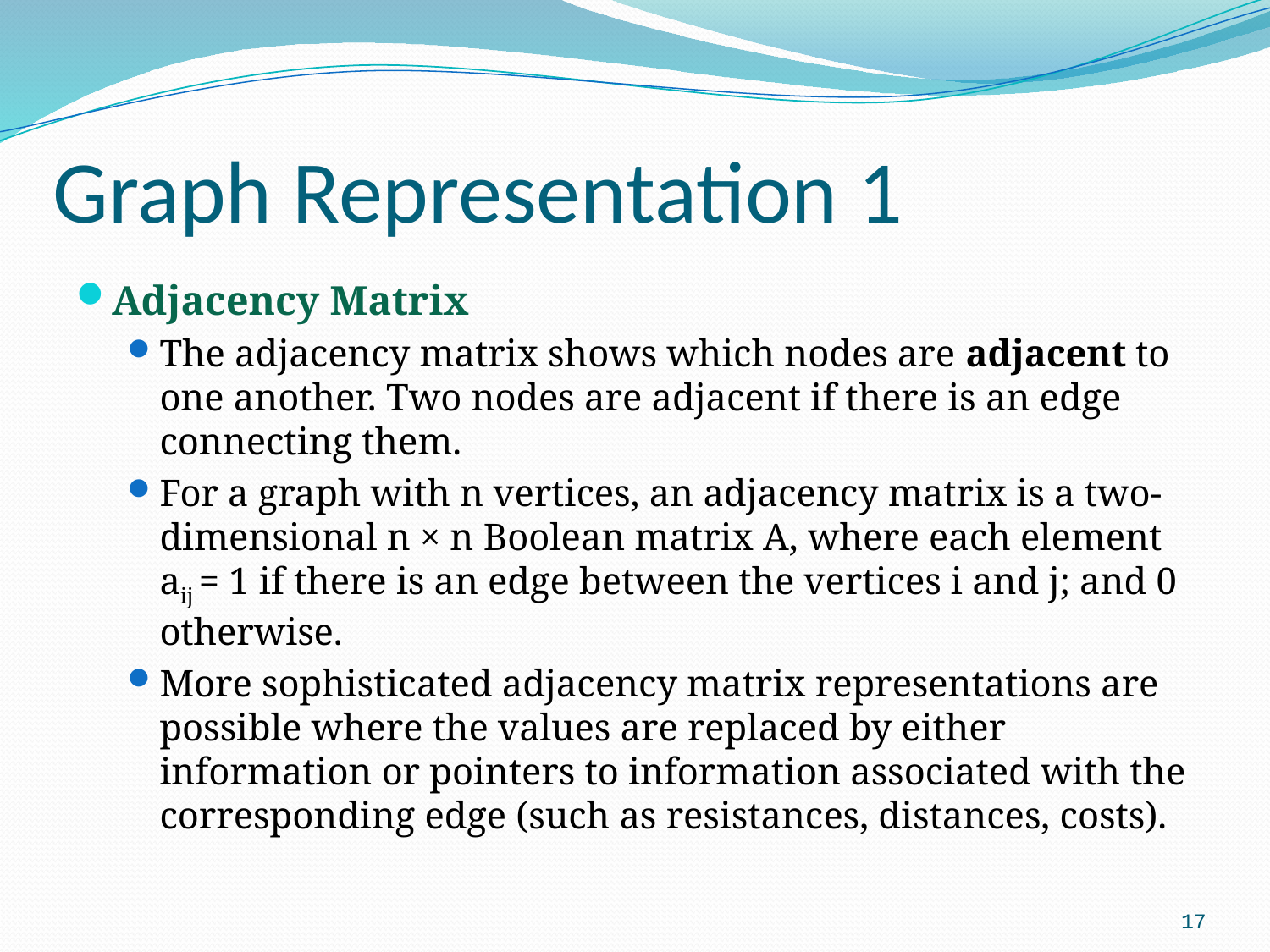

# Graph Representation 1
Adjacency Matrix
The adjacency matrix shows which nodes are adjacent to one another. Two nodes are adjacent if there is an edge connecting them.
For a graph with n vertices, an adjacency matrix is a two-dimensional n × n Boolean matrix A, where each element aij = 1 if there is an edge between the vertices i and j; and 0 otherwise.
More sophisticated adjacency matrix representations are possible where the values are replaced by either information or pointers to information associated with the corresponding edge (such as resistances, distances, costs).

17